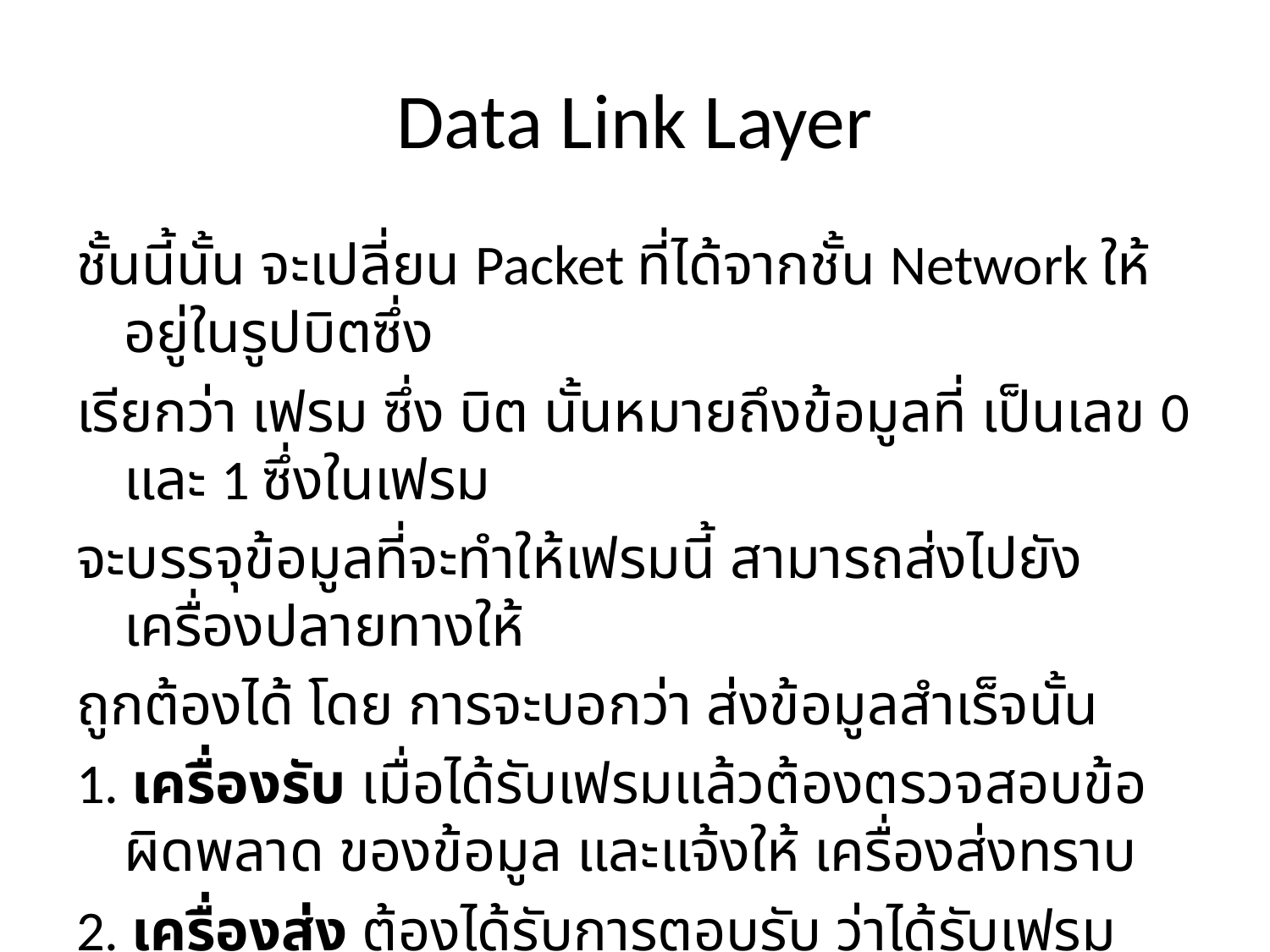

# Data Link Layer
ชั้นนี้นั้น จะเปลี่ยน Packet ที่ได้จากชั้น Network ให้อยู่ในรูปบิตซึ่ง
เรียกว่า เฟรม ซึ่ง บิต นั้นหมายถึงข้อมูลที่ เป็นเลข 0 และ 1 ซึ่งในเฟรม
จะบรรจุข้อมูลที่จะทำให้เฟรมนี้ สามารถส่งไปยังเครื่องปลายทางให้
ถูกต้องได้ โดย การจะบอกว่า ส่งข้อมูลสำเร็จนั้น
1. เครื่องรับ เมื่อได้รับเฟรมแล้วต้องตรวจสอบข้อผิดพลาด ของข้อมูล และแจ้งให้ เครื่องส่งทราบ
2. เครื่องส่ง ต้องได้รับการตอบรับ ว่าได้รับเฟรมข้อมูลที่ถูกต้องแล้ว